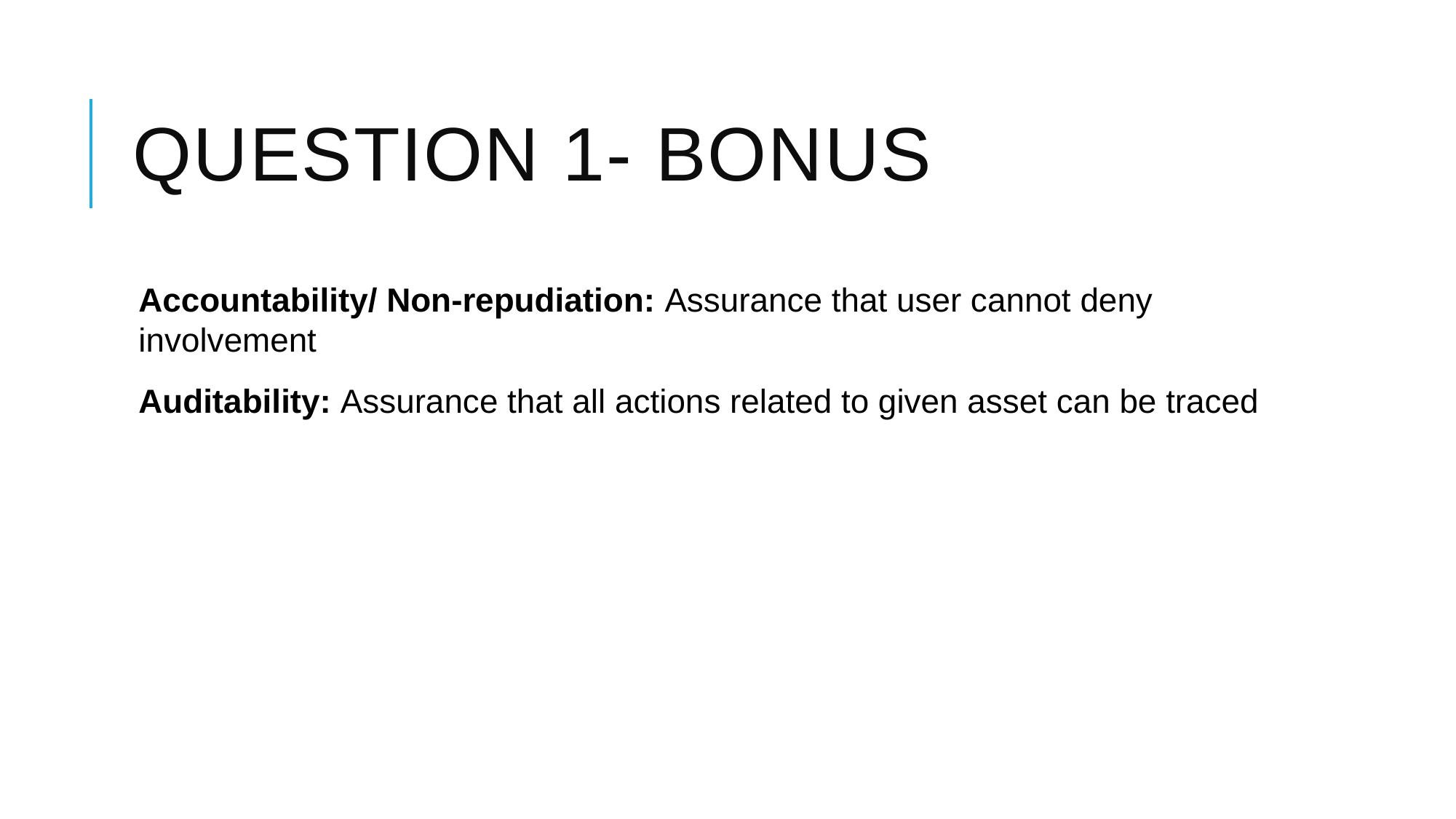

# Question 1- Bonus
Accountability/ Non-repudiation: Assurance that user cannot deny involvement
Auditability: Assurance that all actions related to given asset can be traced